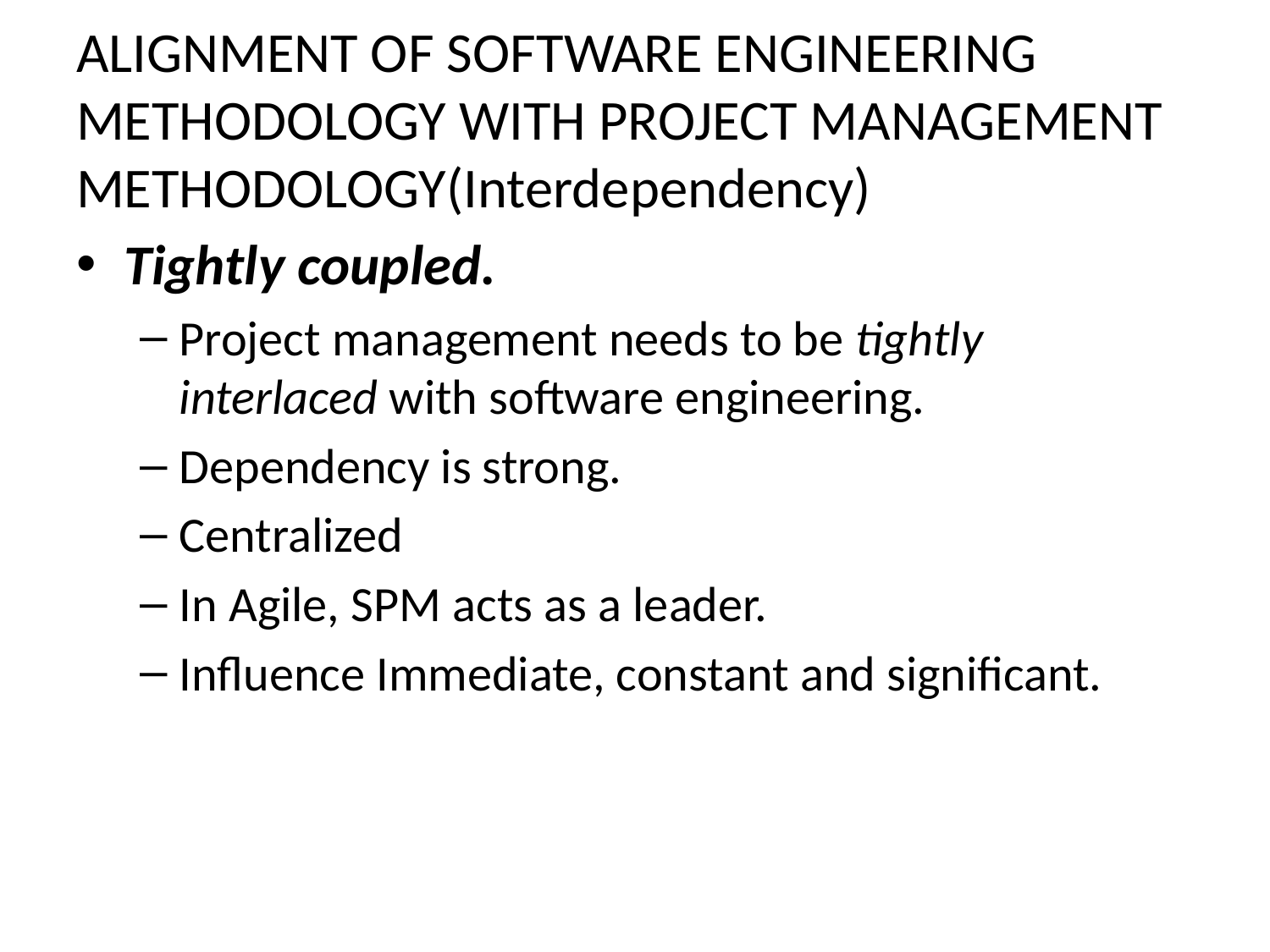

# ALIGNMENT OF SOFTWARE ENGINEERING METHODOLOGY WITH PROJECT MANAGEMENT METHODOLOGY(Interdependency)
Tightly coupled.
Project management needs to be tightly interlaced with software engineering.
Dependency is strong.
Centralized
In Agile, SPM acts as a leader.
Influence Immediate, constant and significant.